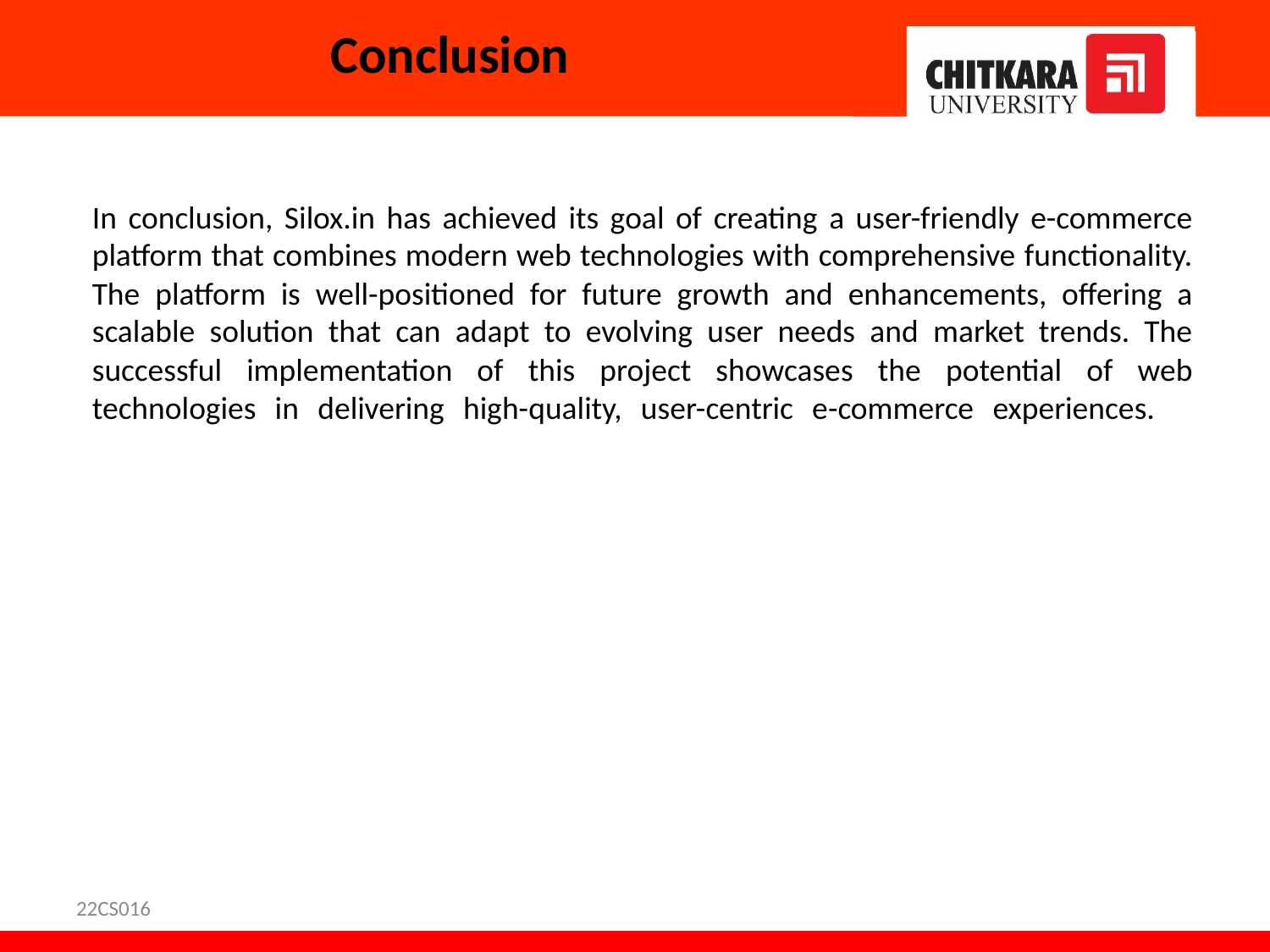

# Conclusion
In conclusion, Silox.in has achieved its goal of creating a user-friendly e-commerce platform that combines modern web technologies with comprehensive functionality. The platform is well-positioned for future growth and enhancements, offering a scalable solution that can adapt to evolving user needs and market trends. The successful implementation of this project showcases the potential of web technologies in delivering high-quality, user-centric e-commerce experiences.
22CS016
23